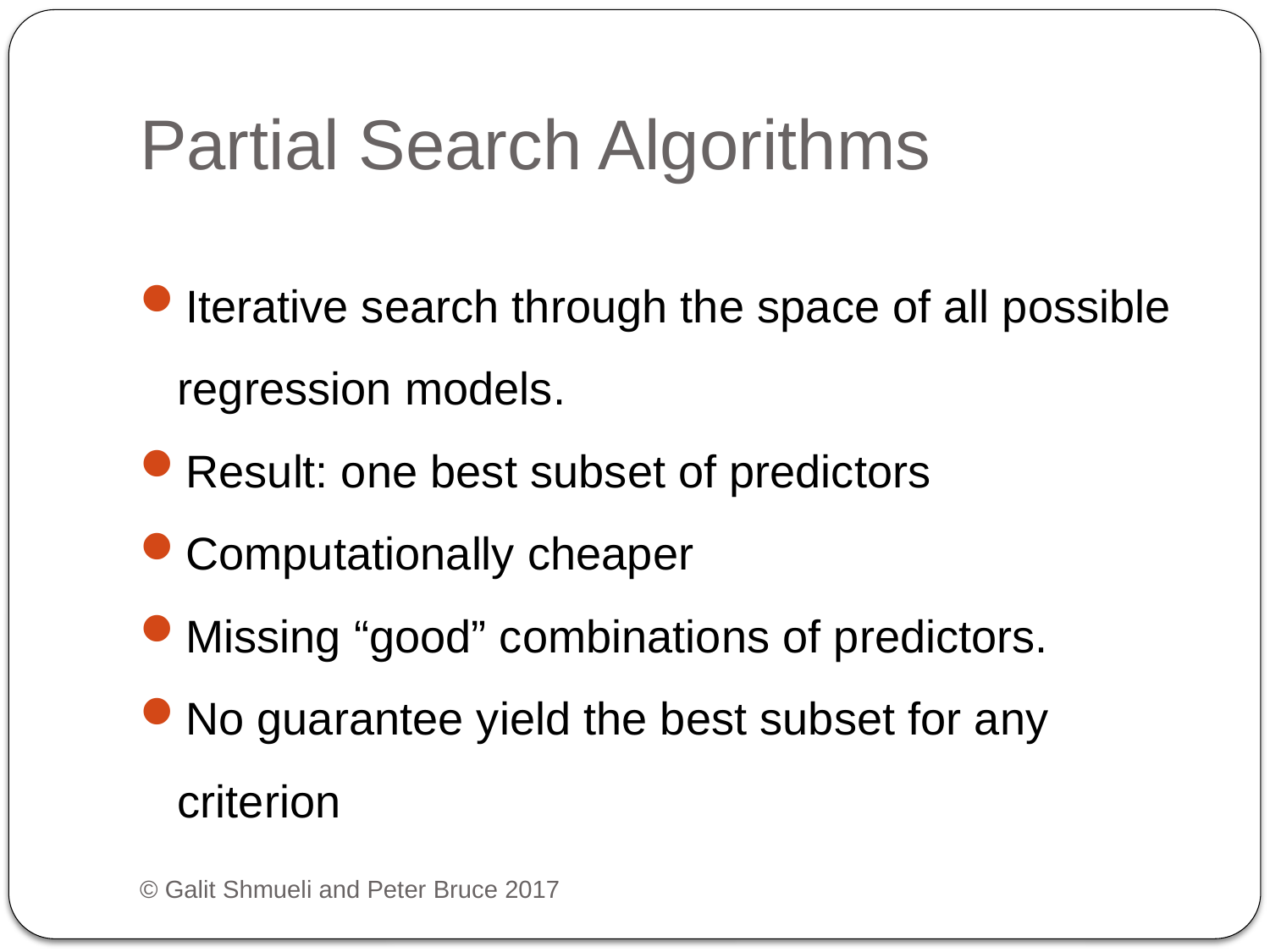

# Partial Search Algorithms
Iterative search through the space of all possible regression models.
Result: one best subset of predictors
Computationally cheaper
Missing “good” combinations of predictors.
No guarantee yield the best subset for any criterion

© Galit Shmueli and Peter Bruce 2017